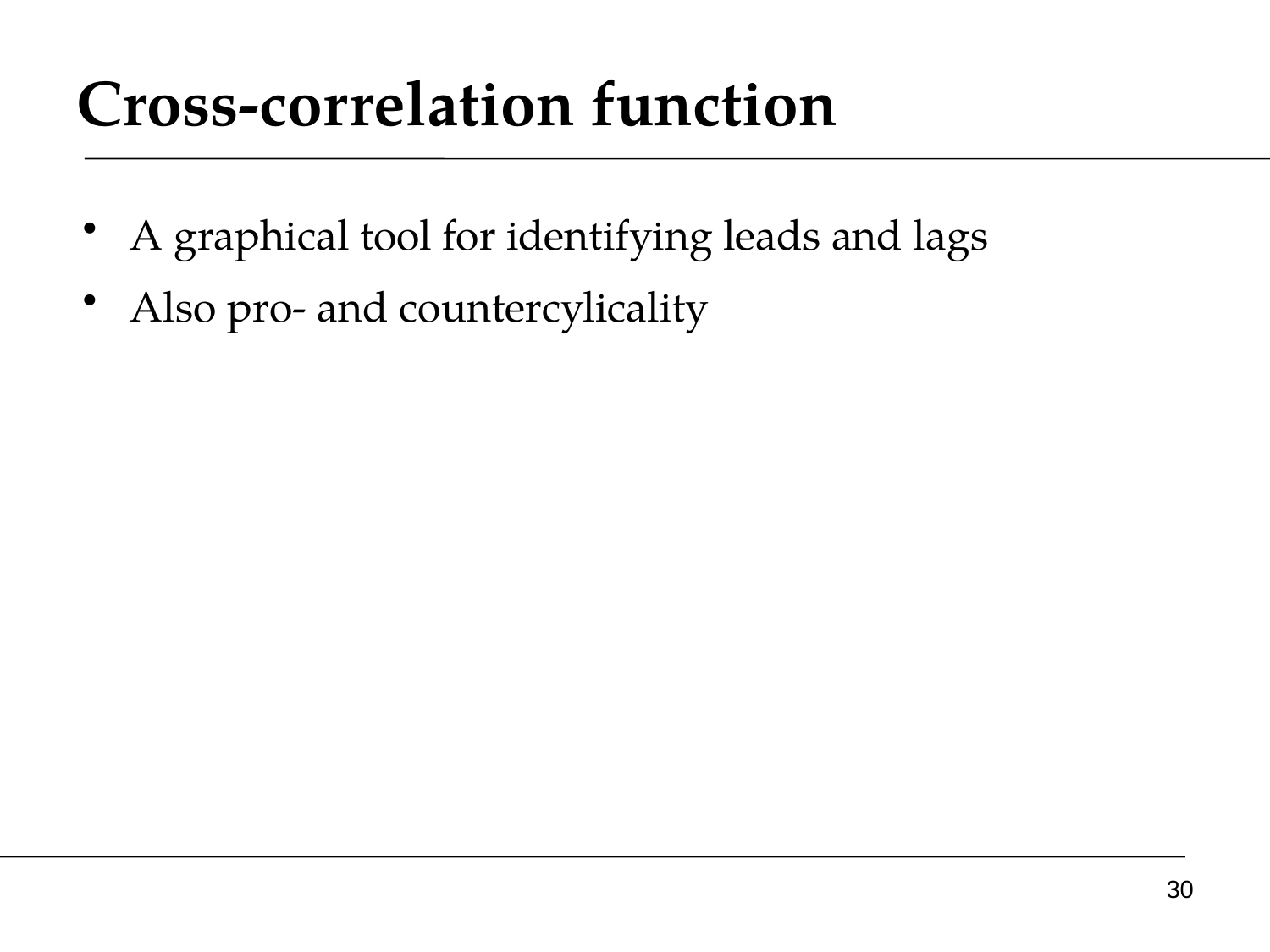

# Cross-correlation function
A graphical tool for identifying leads and lags
Also pro- and countercylicality
30